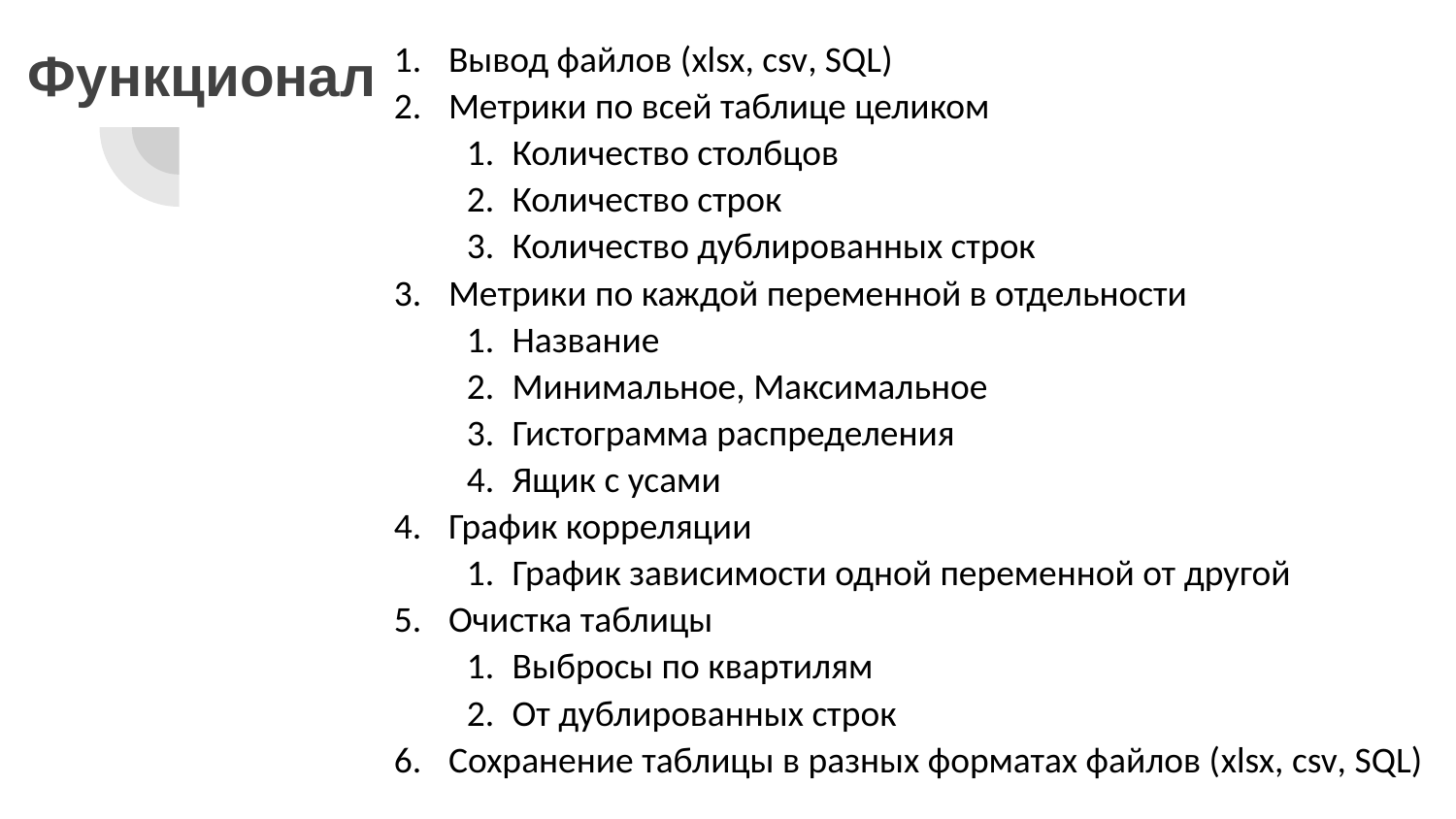

# Функционал
Вывод файлов (xlsx, csv, SQL)
Метрики по всей таблице целиком
Количество столбцов
Количество строк
Количество дублированных строк
Метрики по каждой переменной в отдельности
Название
Минимальное, Максимальное
Гистограмма распределения
Ящик с усами
График корреляции
График зависимости одной переменной от другой
Очистка таблицы
Выбросы по квартилям
От дублированных строк
Сохранение таблицы в разных форматах файлов (xlsx, csv, SQL)